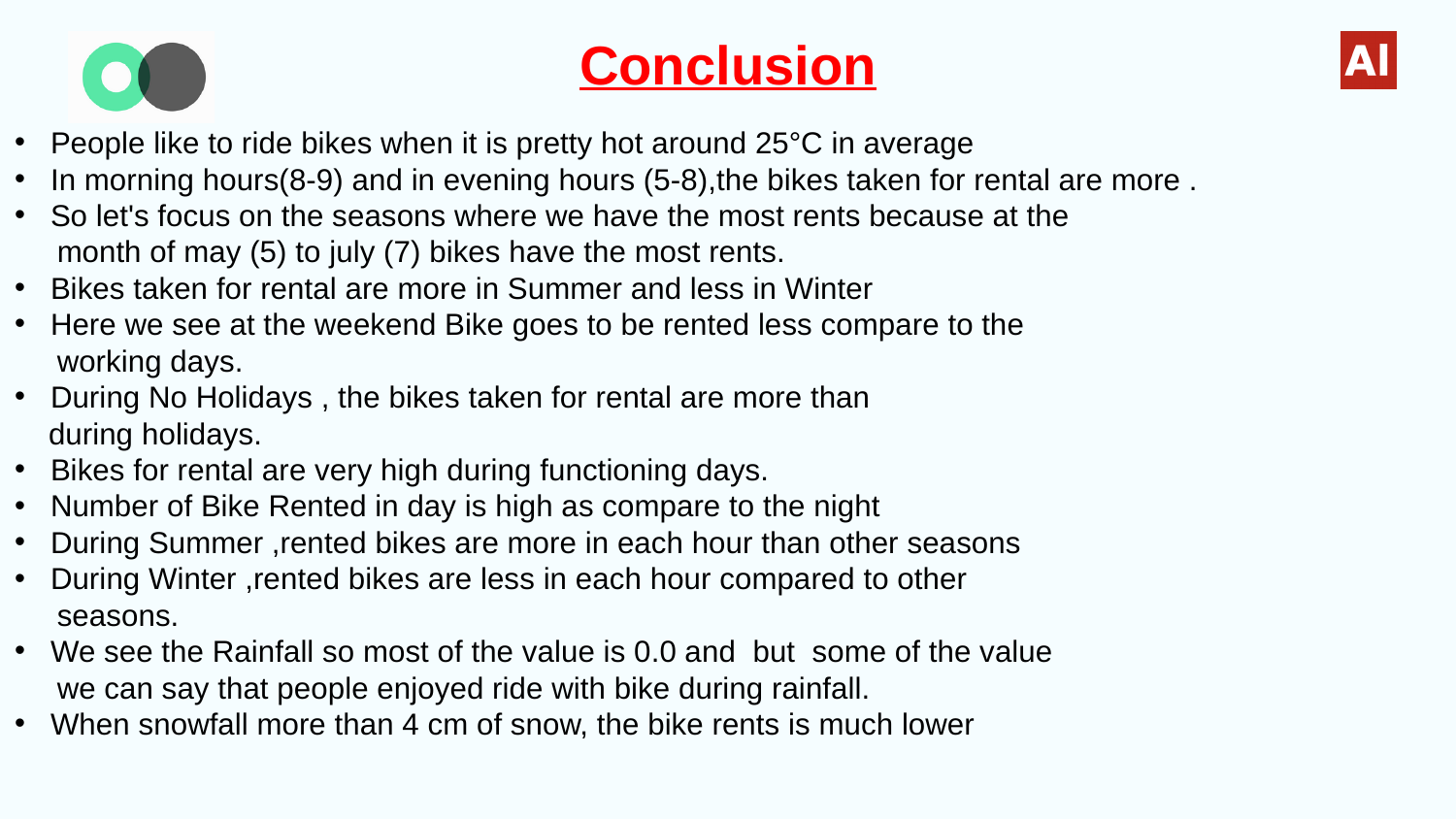

Conclusion
   People like to ride bikes when it is pretty hot around 25°C in average
   In morning hours(8-9) and in evening hours (5-8),the bikes taken for rental are more .
   So let's focus on the seasons where we have the most rents because at the
     month of may (5) to july (7) bikes have the most rents.
   Bikes taken for rental are more in Summer and less in Winter
   Here we see at the weekend Bike goes to be rented less compare to the
     working days.
   During No Holidays , the bikes taken for rental are more than
    during holidays.
   Bikes for rental are very high during functioning days.
   Number of Bike Rented in day is high as compare to the night
   During Summer ,rented bikes are more in each hour than other seasons
   During Winter ,rented bikes are less in each hour compared to other
     seasons.
   We see the Rainfall so most of the value is 0.0 and  but  some of the value
     we can say that people enjoyed ride with bike during rainfall.
   When snowfall more than 4 cm of snow, the bike rents is much lower